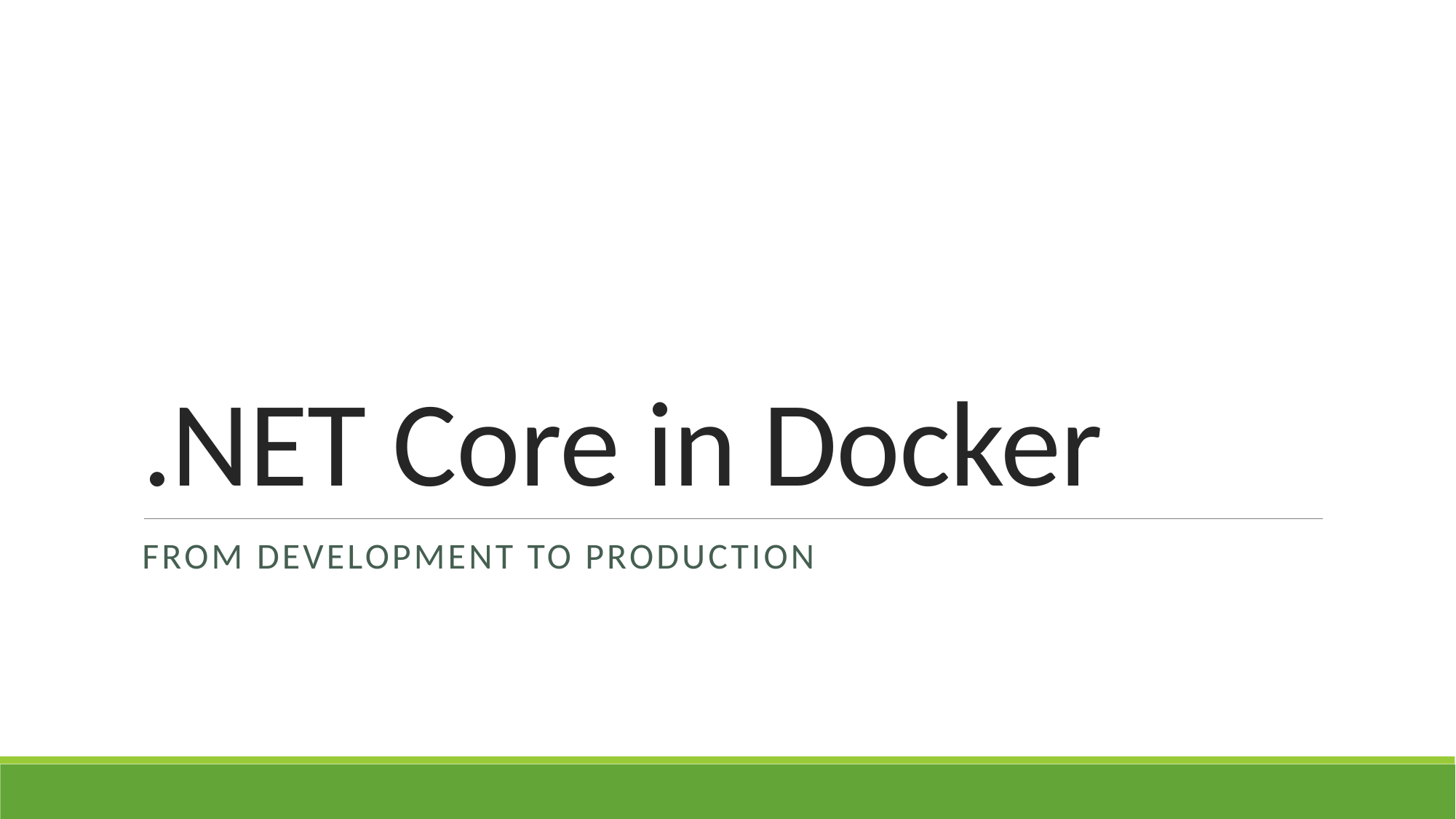

# .NET Core in Docker
from Development to Production